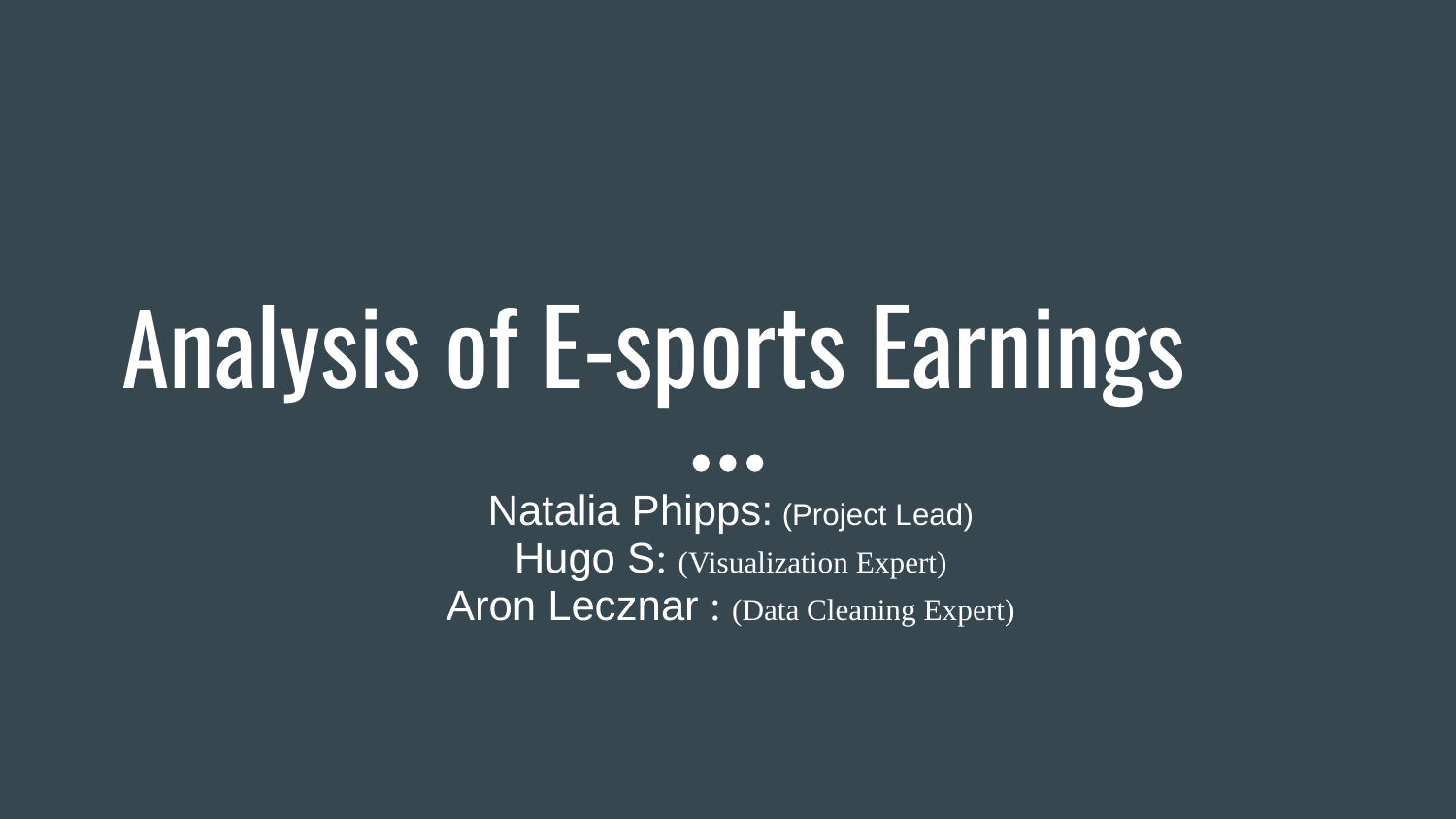

# Analysis of E-sports Earnings
Natalia Phipps: (Project Lead)
Hugo S: (Visualization Expert)
Aron Lecznar : (Data Cleaning Expert)